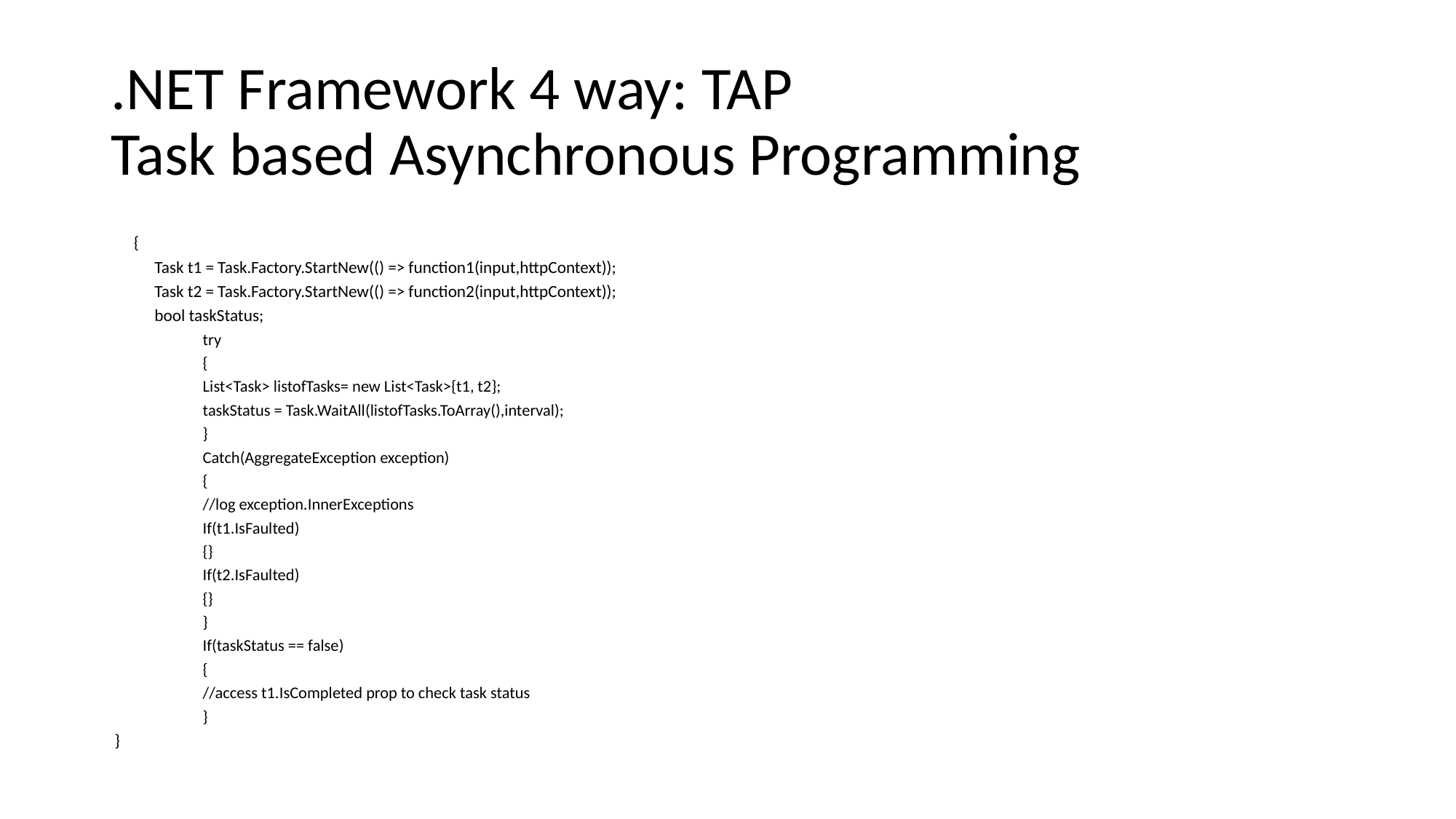

# .NET Framework 4 way: TAP Task based Asynchronous Programming

      {
	Task t1 = Task.Factory.StartNew(() => function1(input,httpContext));
	Task t2 = Task.Factory.StartNew(() => function2(input,httpContext));
	bool taskStatus;
try
{
	List<Task> listofTasks= new List<Task>{t1, t2};
	taskStatus = Task.WaitAll(listofTasks.ToArray(),interval);
}
Catch(AggregateException exception)
{
	//log exception.InnerExceptions
	If(t1.IsFaulted)
	{}
	If(t2.IsFaulted)
	{}
}
If(taskStatus == false)
{
	//access t1.IsCompleted prop to check task status
}
 }